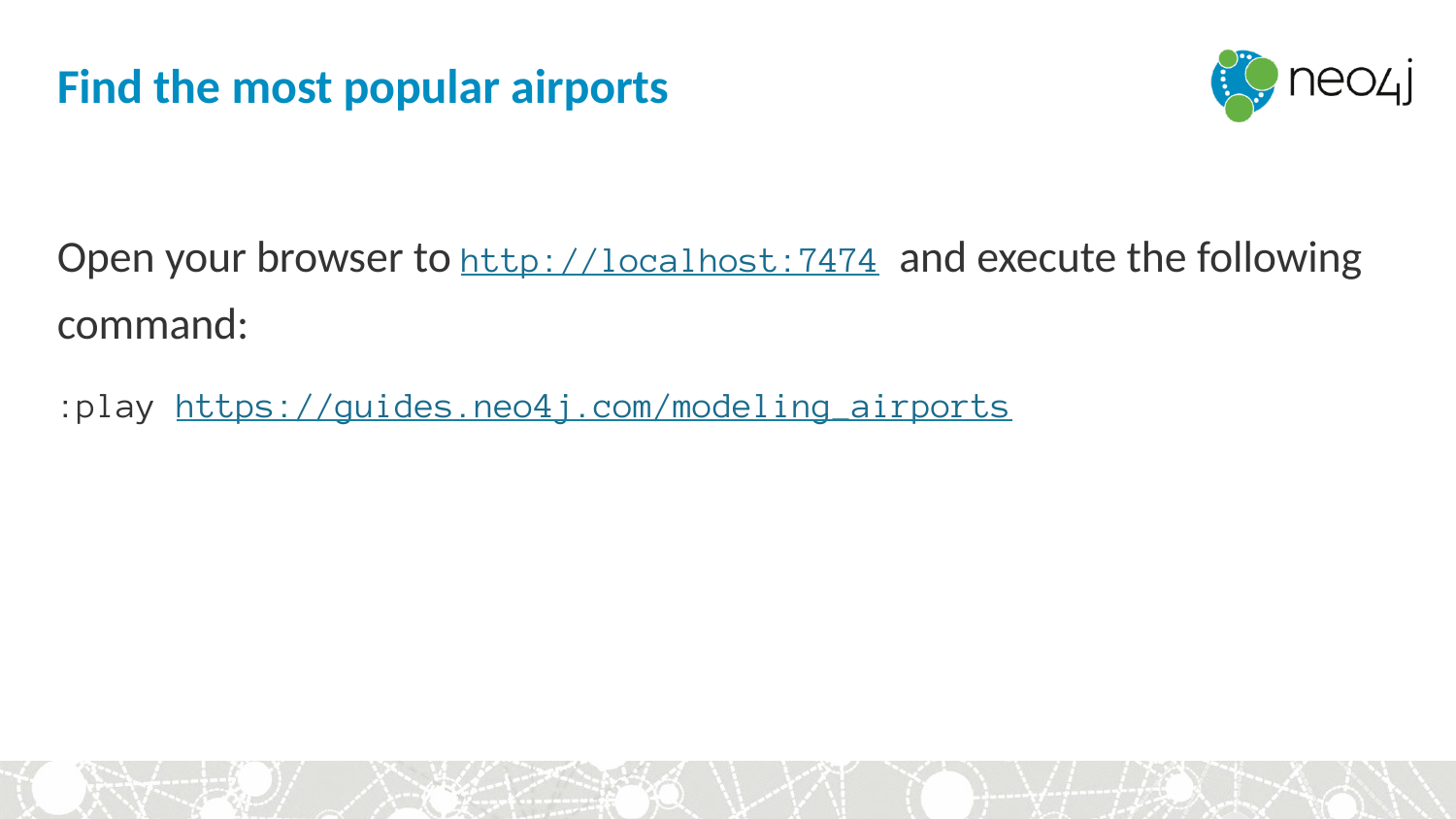

# Find the most popular airports
Open your browser to http://localhost:7474 and execute the following  command:
:play https://guides.neo4j.com/modeling_airports